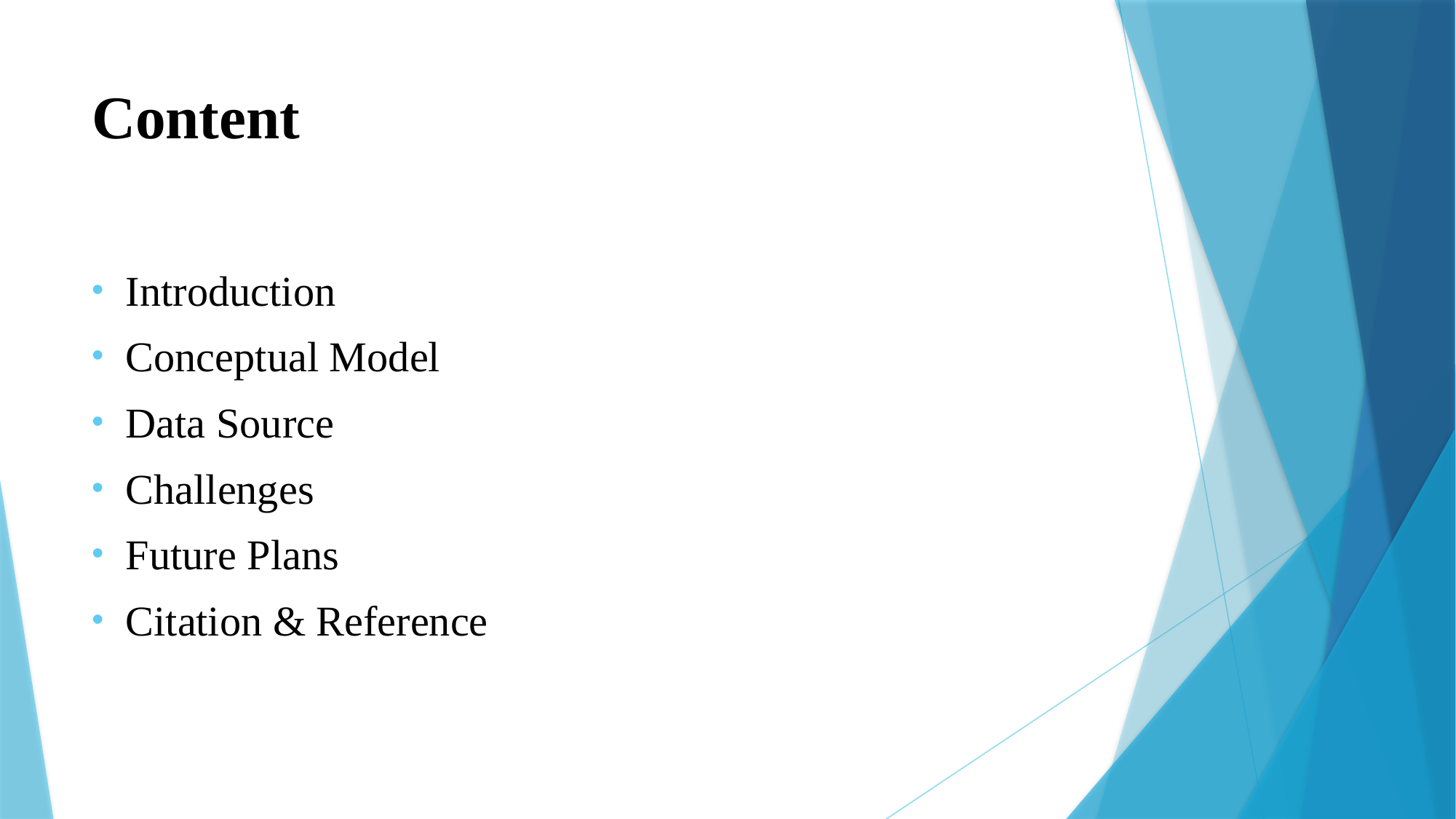

# Content
Introduction
Conceptual Model
Data Source
Challenges
Future Plans
Citation & Reference